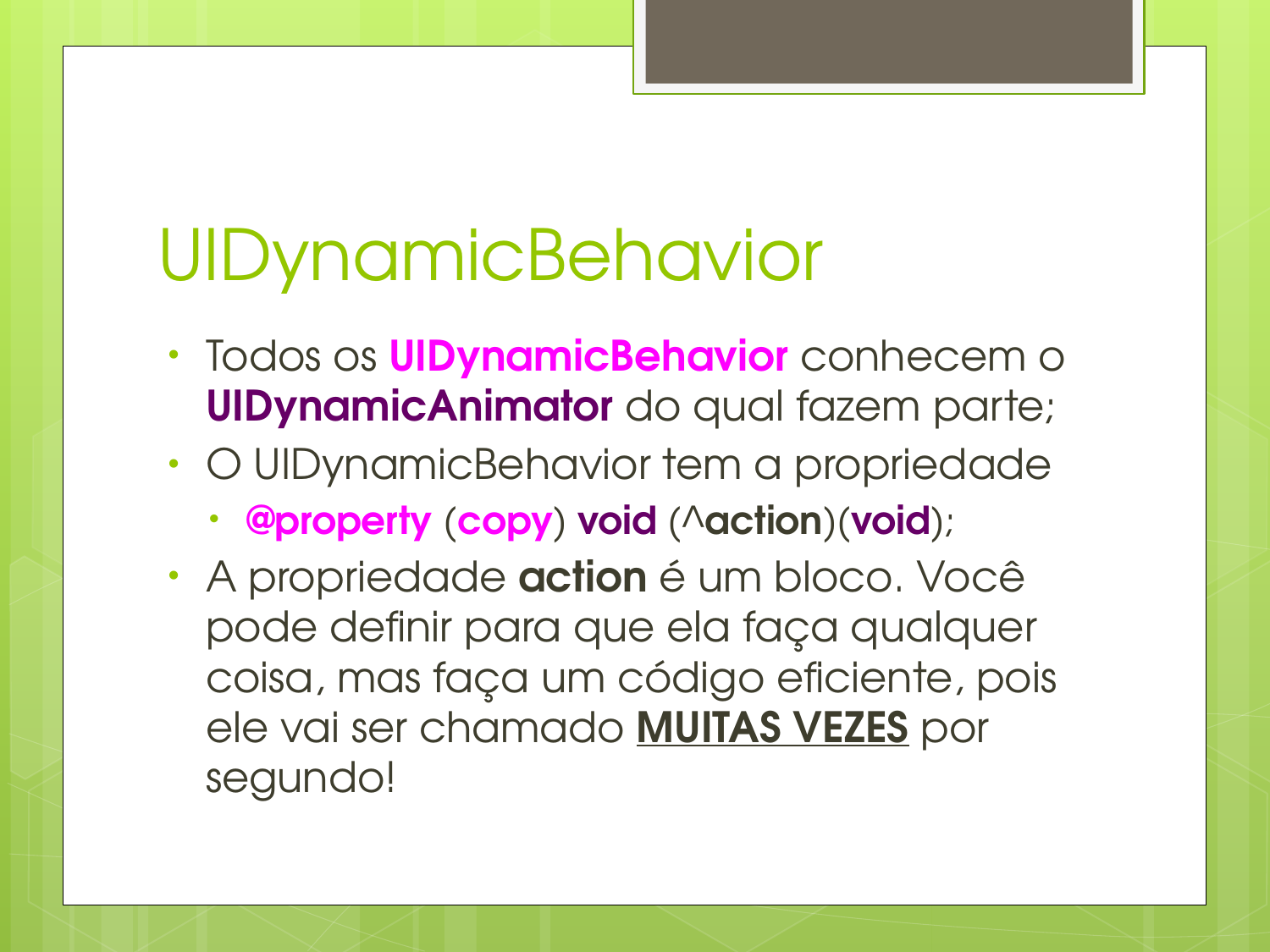

# UIDynamicBehavior
Todos os UIDynamicBehavior conhecem o UIDynamicAnimator do qual fazem parte;
O UIDynamicBehavior tem a propriedade
@property (copy) void (^action)(void);
A propriedade action é um bloco. Você pode definir para que ela faça qualquer coisa, mas faça um código eficiente, pois ele vai ser chamado MUITAS VEZES por segundo!